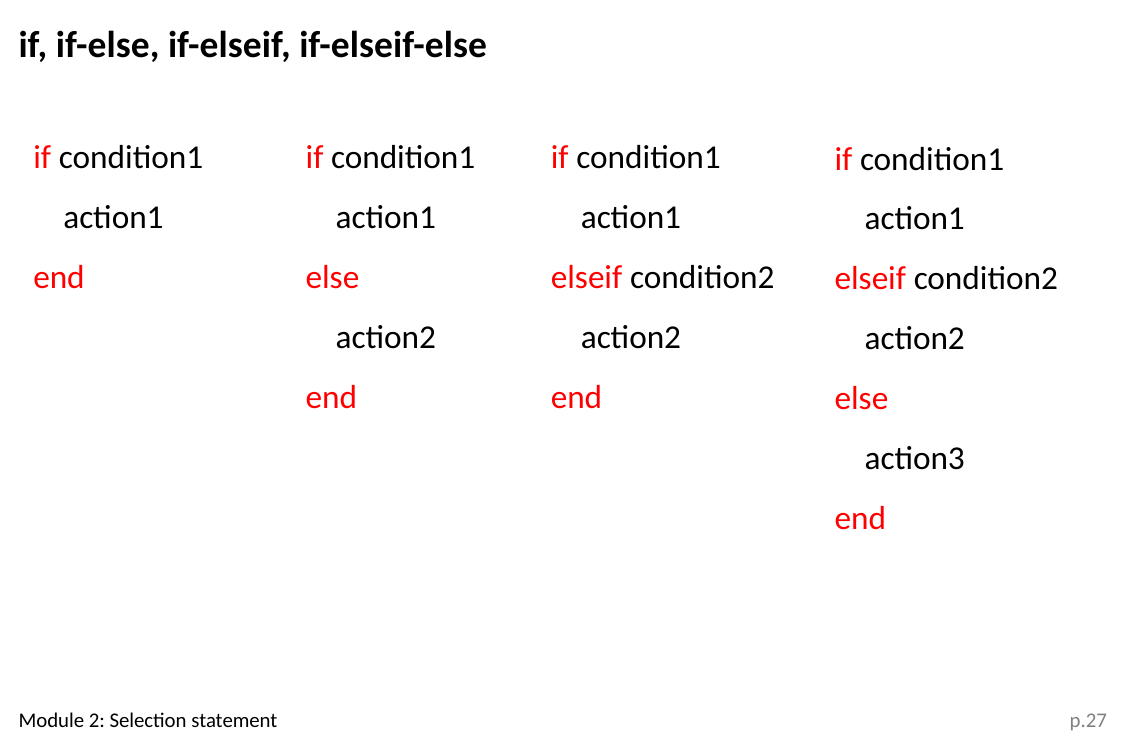

if, if-else, if-elseif, if-elseif-else

if condition1
    action1
end
if condition1
    action1
else
    action2
end
if condition1
    action1
elseif condition2
    action2
end
if condition1
    action1
elseif condition2
    action2
else
    action3
end
Module 2: Selection statement
p.27